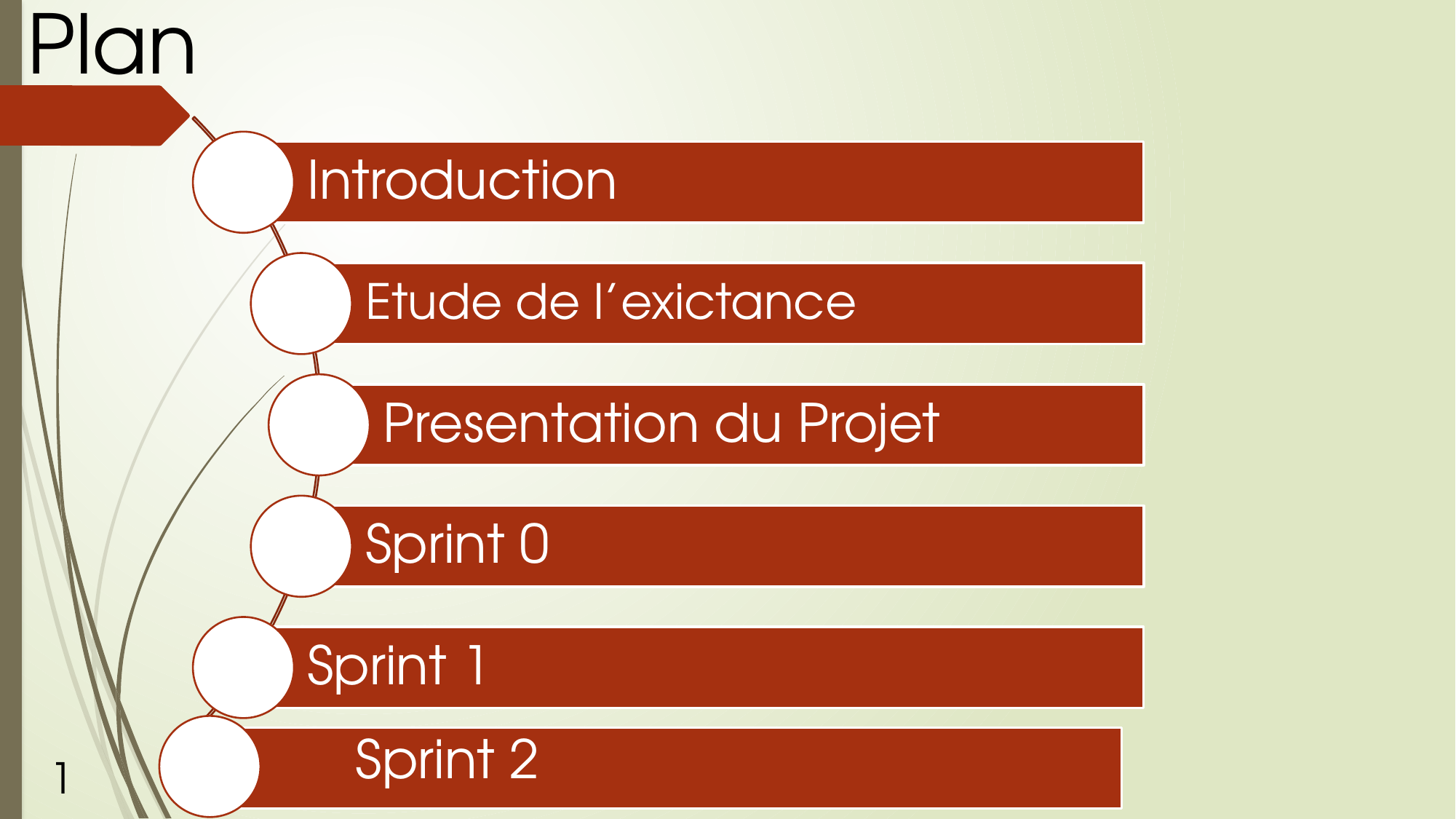

Plan
Introduction
Etude de l’exictance
Presentation du Projet
Sprint 0
Sprint 1

Sprint 2
1